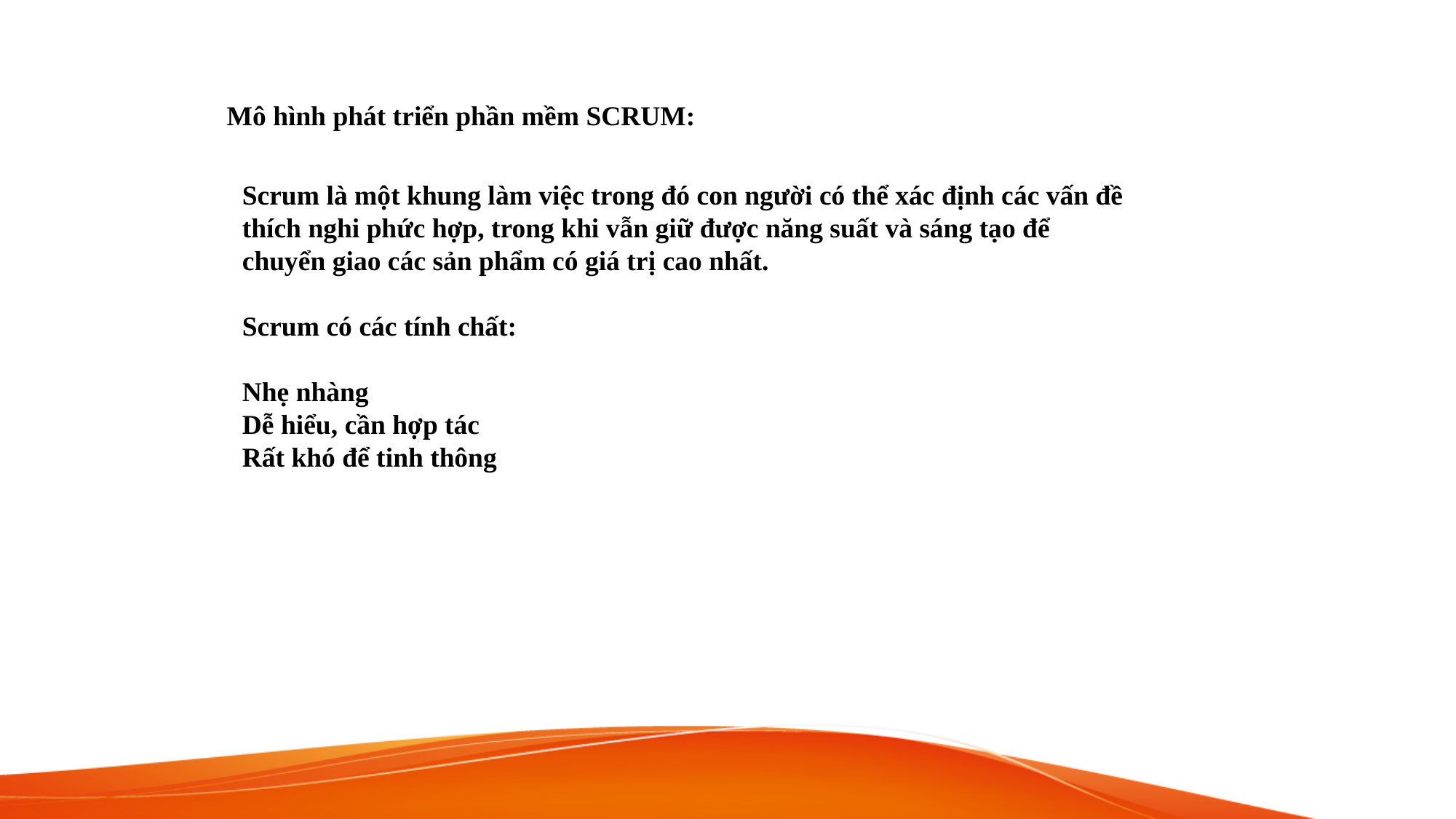

Mô hình phát triển phần mềm SCRUM:
Scrum là một khung làm việc trong đó con người có thể xác định các vấn đề thích nghi phức hợp, trong khi vẫn giữ được năng suất và sáng tạo để chuyển giao các sản phẩm có giá trị cao nhất.

Scrum có các tính chất:

Nhẹ nhàng
Dễ hiểu, cần hợp tác
Rất khó để tinh thông